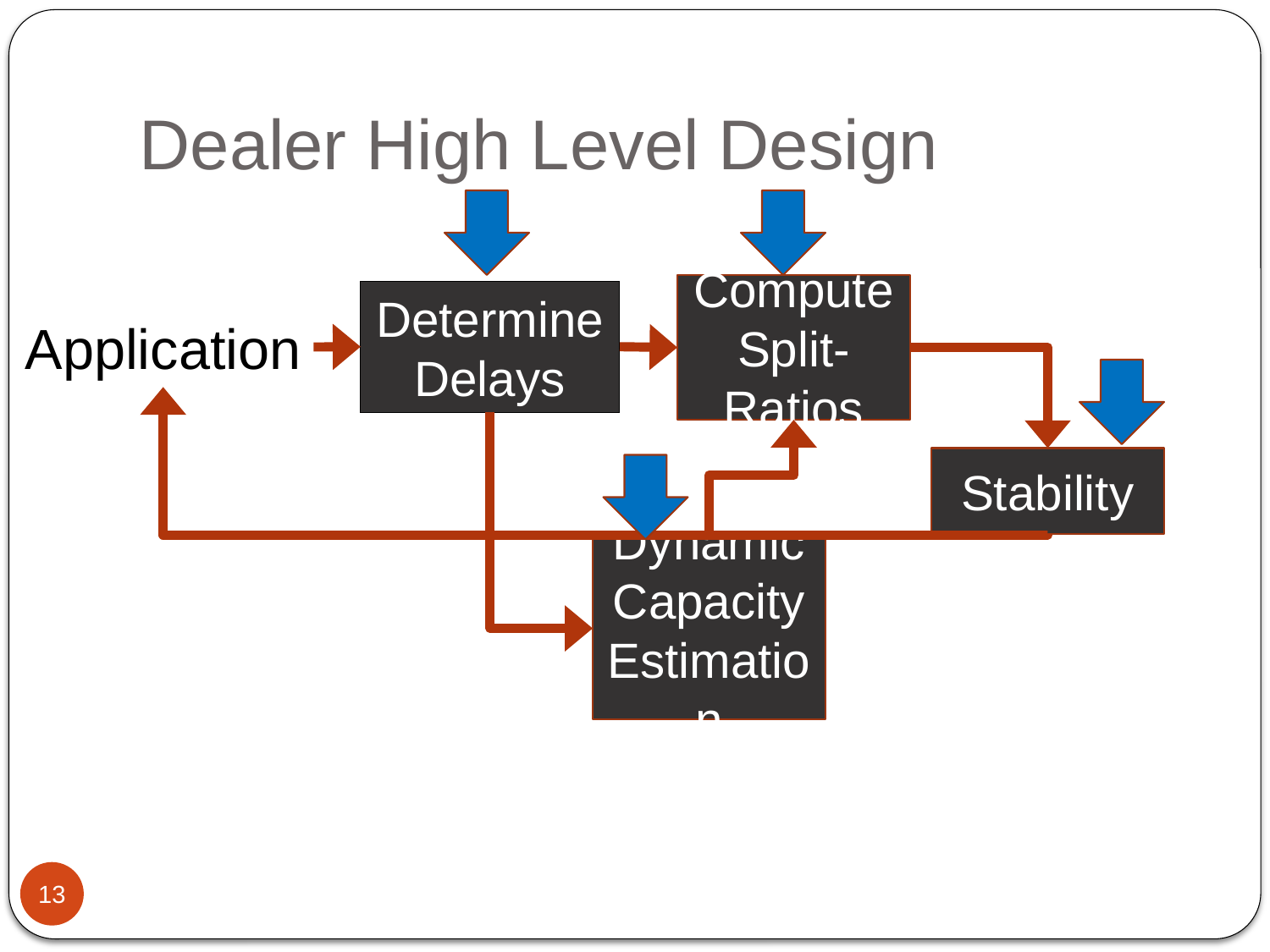

# Dealer High Level Design

Compute Split-Ratios
Determine Delays
Application
Stability
Dynamic Capacity Estimation

13